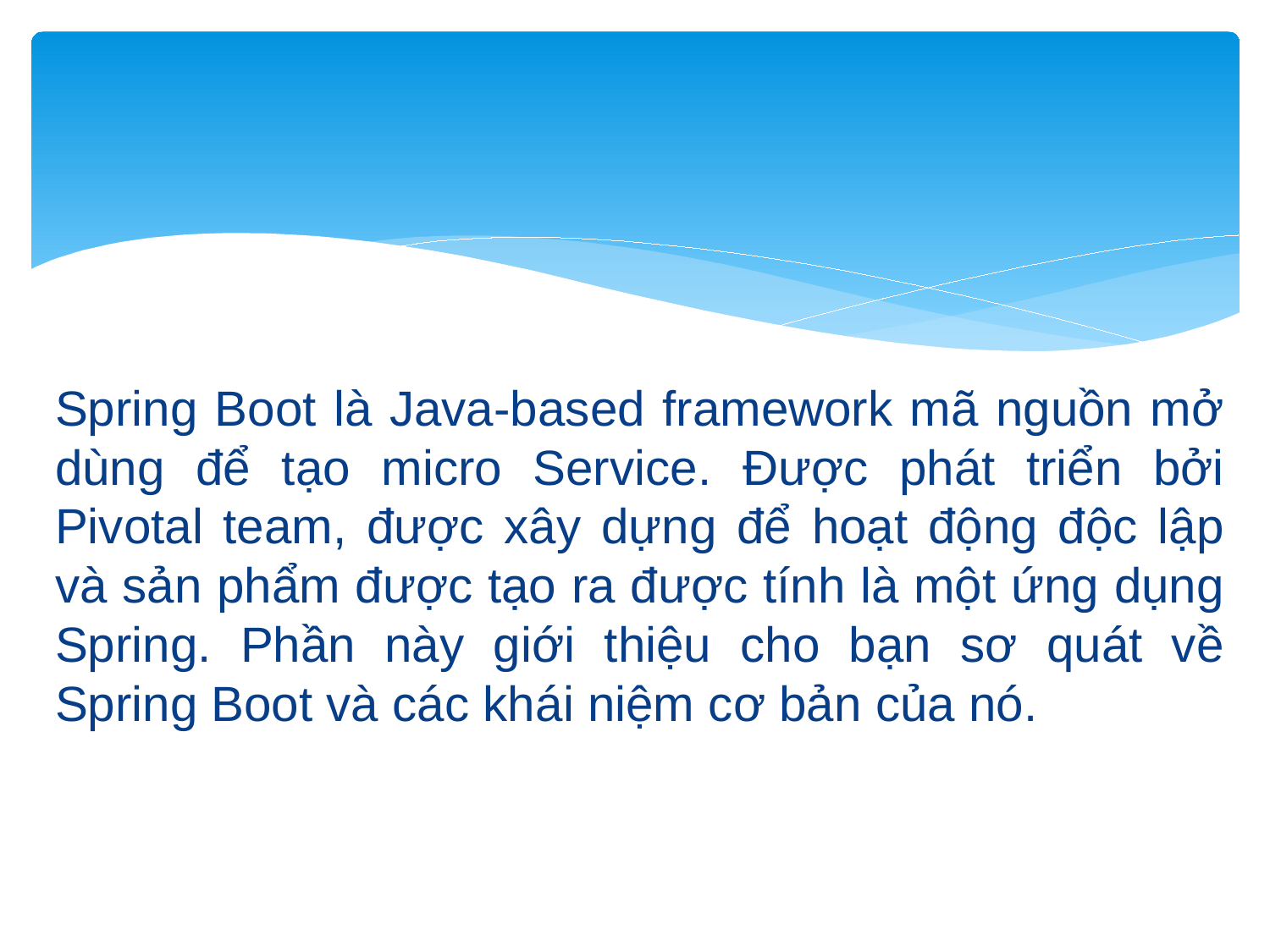

Spring Boot là Java-based framework mã nguồn mở dùng để tạo micro Service. Được phát triển bởi Pivotal team, được xây dựng để hoạt động độc lập và sản phẩm được tạo ra được tính là một ứng dụng Spring. Phần này giới thiệu cho bạn sơ quát về Spring Boot và các khái niệm cơ bản của nó.